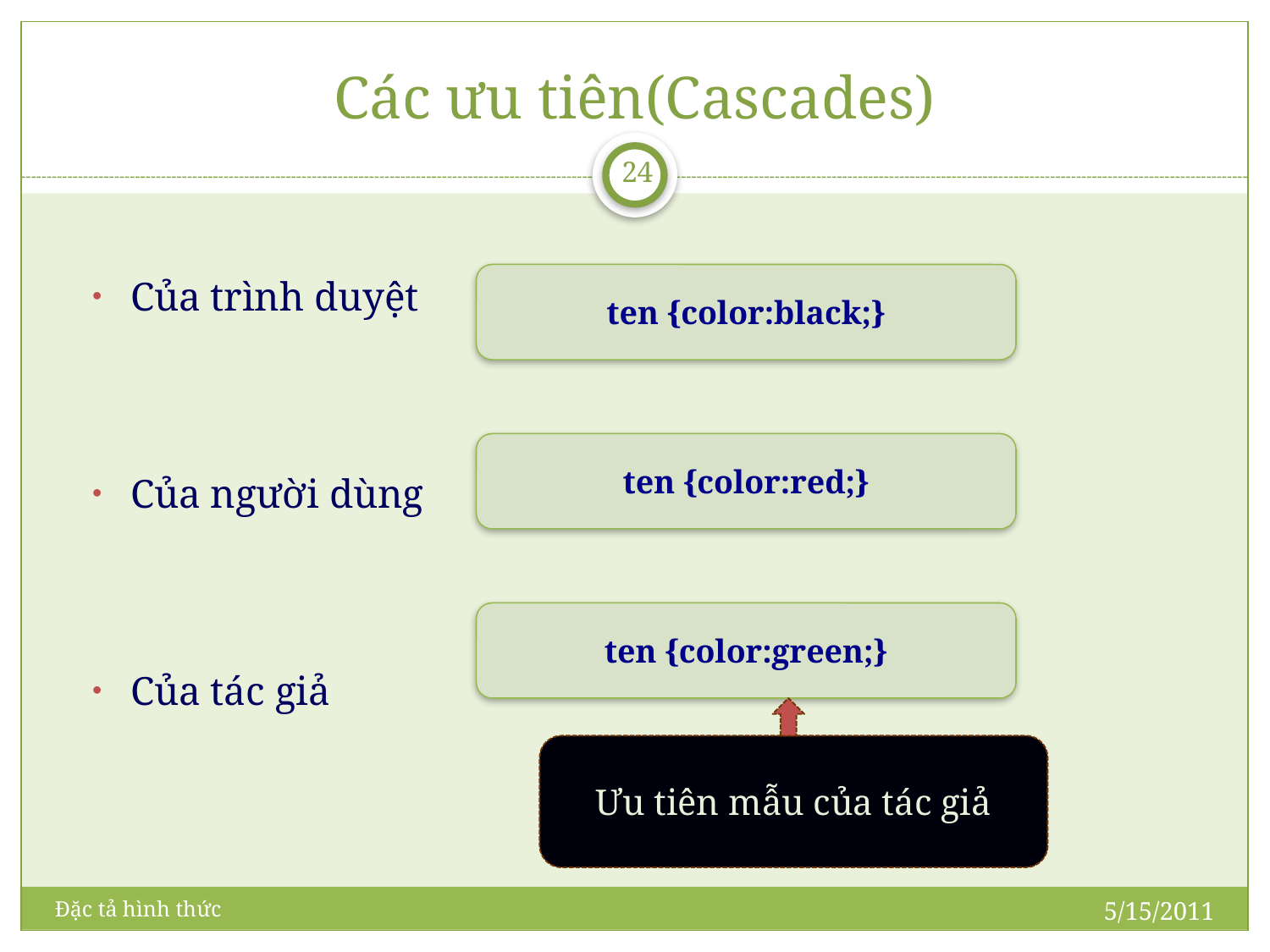

# Các ưu tiên(Cascades)
24

Của trình duyệt

Của người dùng

Của tác giả

ten {color:black;}
ten {color:red;}
ten {color:green;}

Ưu tiên mẫu của tác giả
5/15/2011
Đặc tả hình thức